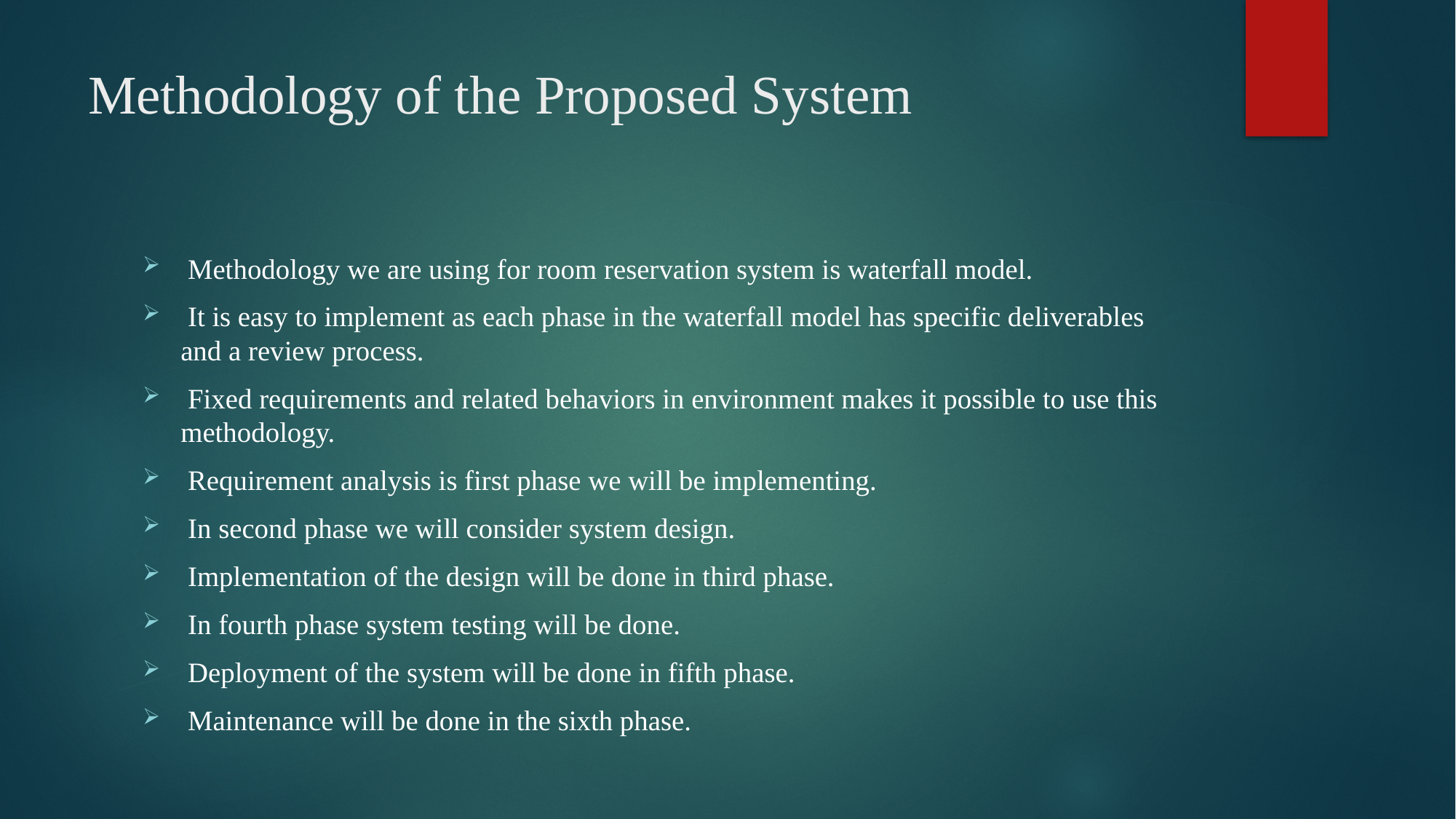

# Methodology of the Proposed System
 Methodology we are using for room reservation system is waterfall model.
 It is easy to implement as each phase in the waterfall model has specific deliverables and a review process.
 Fixed requirements and related behaviors in environment makes it possible to use this methodology.
 Requirement analysis is first phase we will be implementing.
 In second phase we will consider system design.
 Implementation of the design will be done in third phase.
 In fourth phase system testing will be done.
 Deployment of the system will be done in fifth phase.
 Maintenance will be done in the sixth phase.